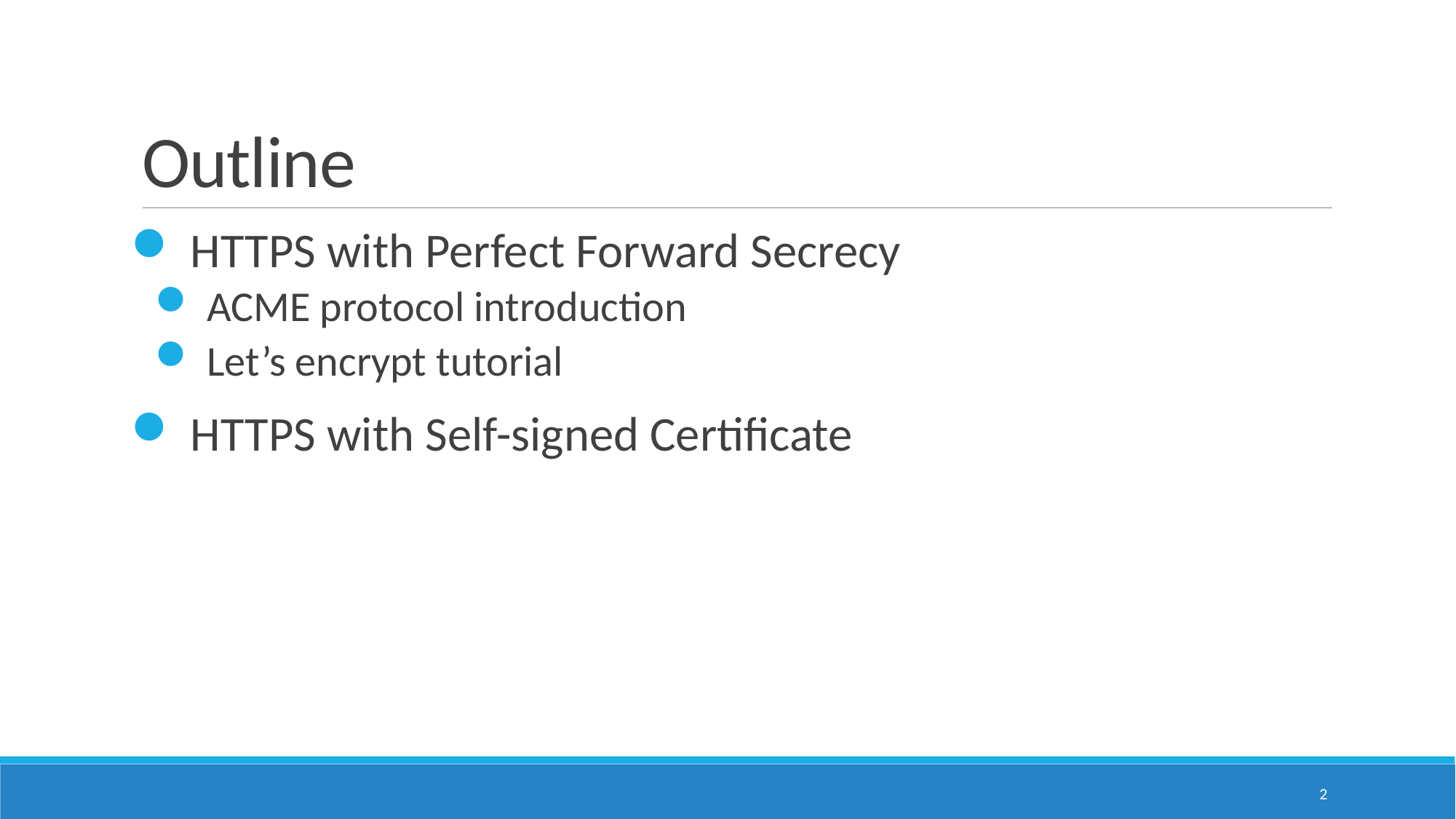

# Outline
 HTTPS with Perfect Forward Secrecy
 ACME protocol introduction
 Let’s encrypt tutorial
 HTTPS with Self-signed Certificate

2